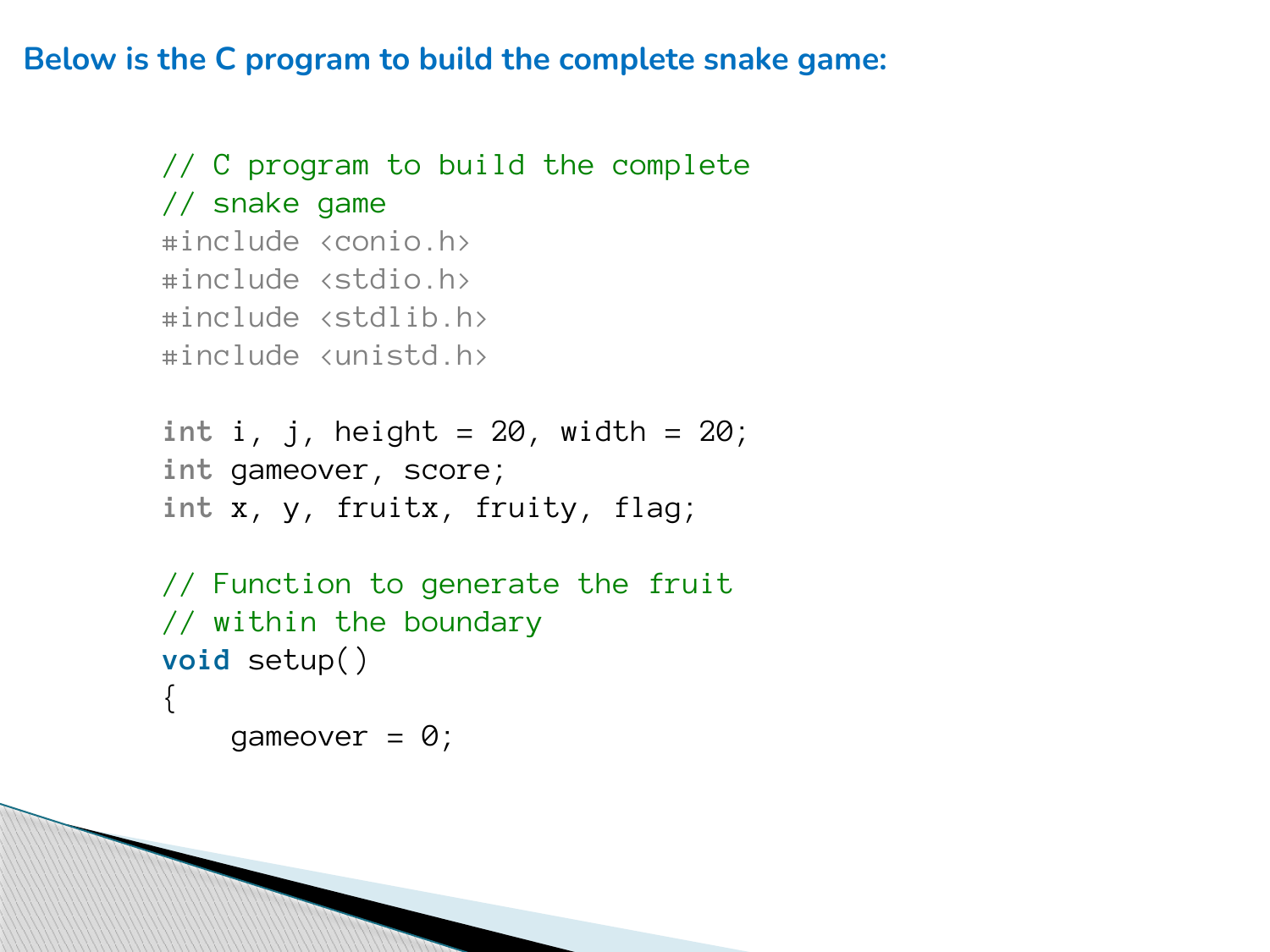

Below is the C program to build the complete snake game:
// C program to build the complete
// snake game
#include <conio.h>
#include <stdio.h>
#include <stdlib.h>
#include <unistd.h>

int i, j, height = 20, width = 20;
int gameover, score;
int x, y, fruitx, fruity, flag;

// Function to generate the fruit
// within the boundary
void setup()
{
    gameover = 0;